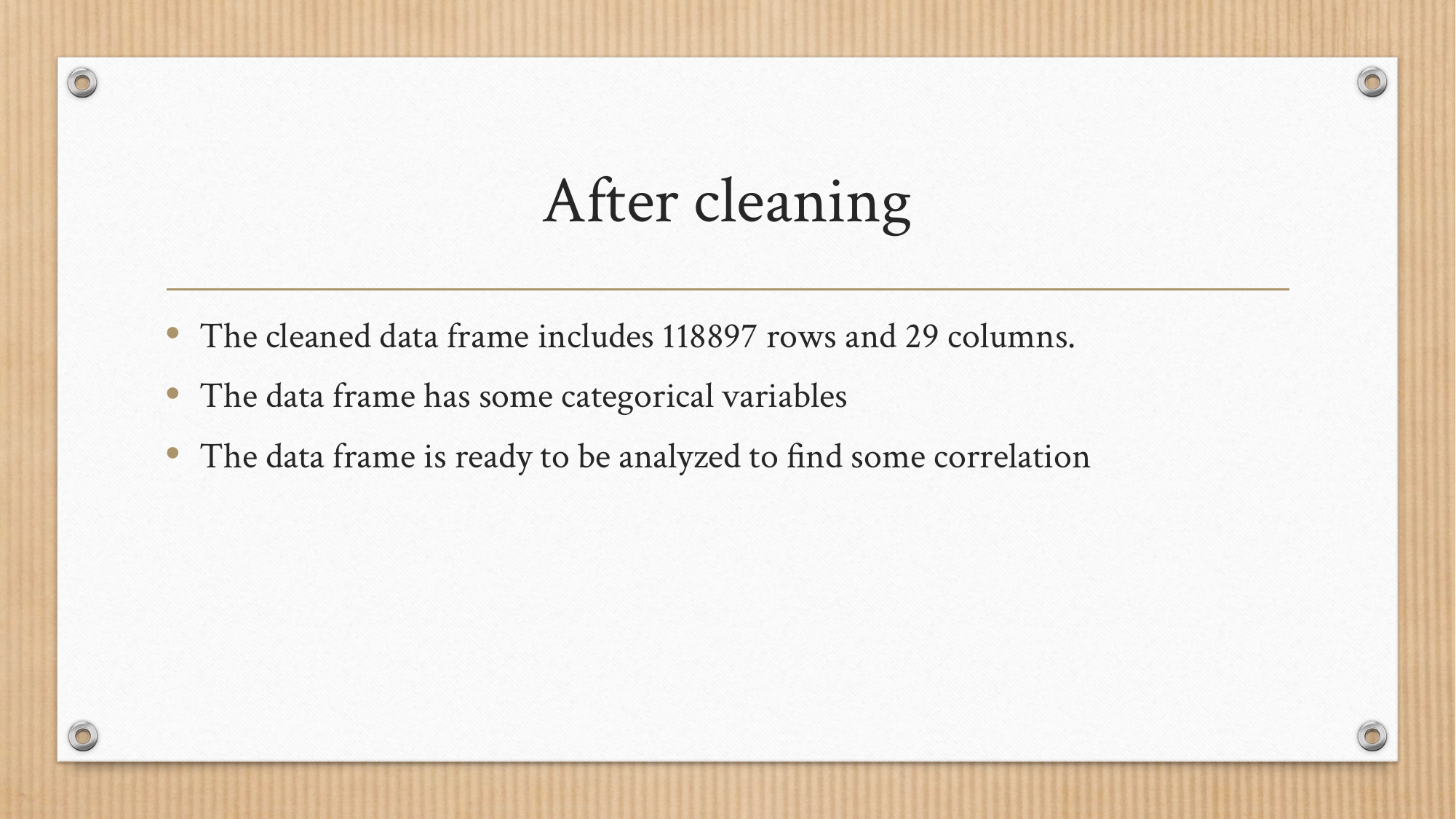

# After cleaning
The cleaned data frame includes 118897 rows and 29 columns.
The data frame has some categorical variables
The data frame is ready to be analyzed to find some correlation